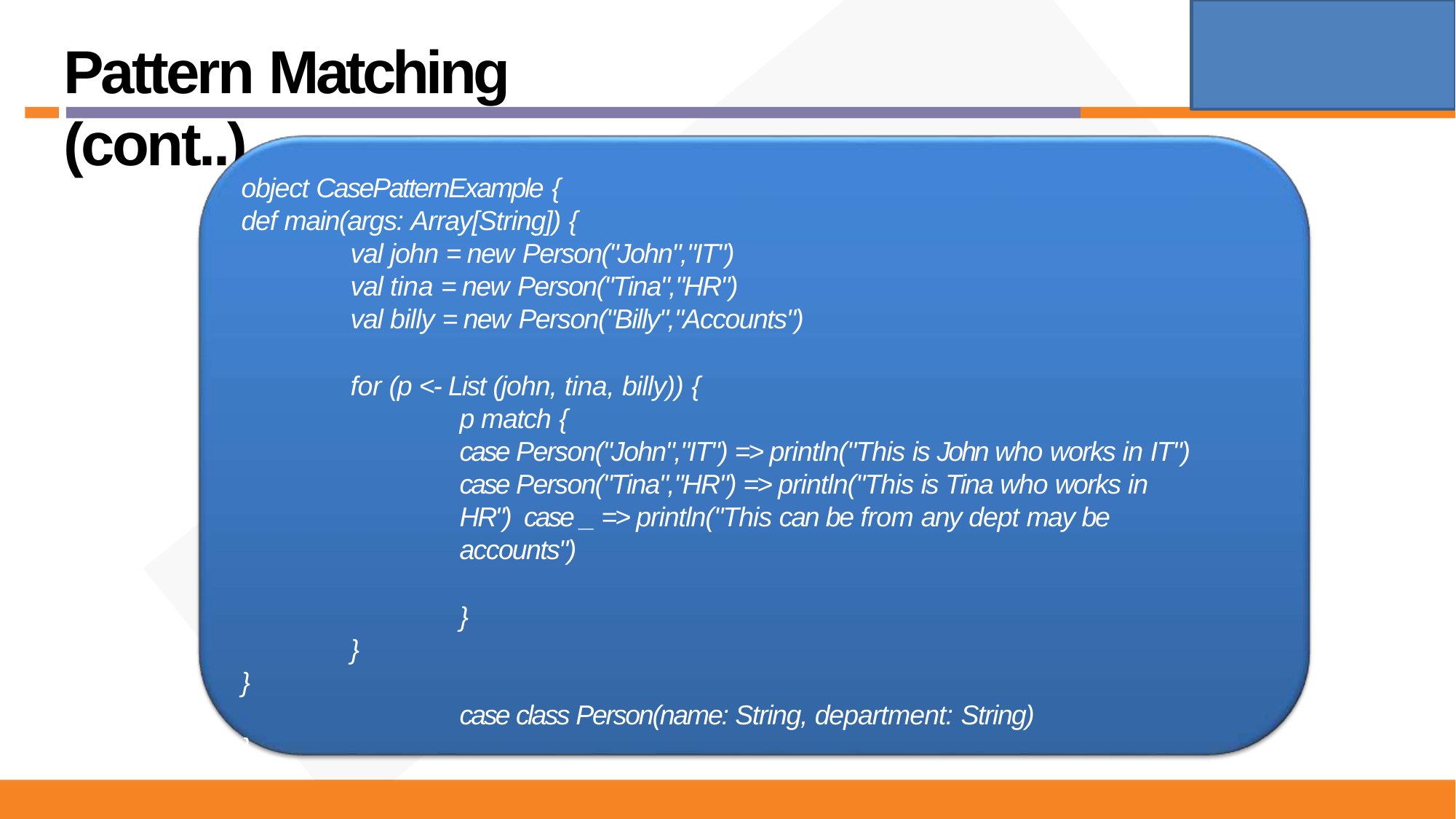

# Pattern Matching (cont..)

object CasePatternExample {
def main(args: Array[String]) {
val john = new Person("John","IT")
val tina = new Person("Tina","HR")
val billy = new Person("Billy","Accounts")

for (p <- List (john, tina, billy)) {
p match {
case Person("John","IT") => println("This is John who works in IT")  case Person("Tina","HR") => println("This is Tina who works in HR")  case _ => println("This can be from any dept may be accounts")

}
}
}
case class Person(name: String, department: String)
}